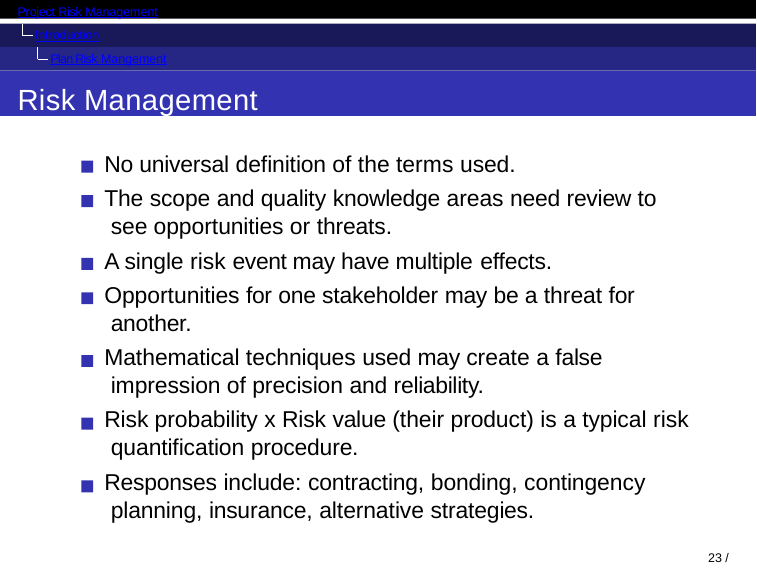

Project Risk Management
Introduction
Plan Risk Mangement

Risk Management
No universal definition of the terms used.
The scope and quality knowledge areas need review to  see opportunities or threats.
A single risk event may have multiple effects.
Opportunities for one stakeholder may be a threat for  another.
Mathematical techniques used may create a false  impression of precision and reliability.
Risk probability x Risk value (their product) is a typical risk  quantification procedure.
Responses include: contracting, bonding, contingency  planning, insurance, alternative strategies.

23 / 98